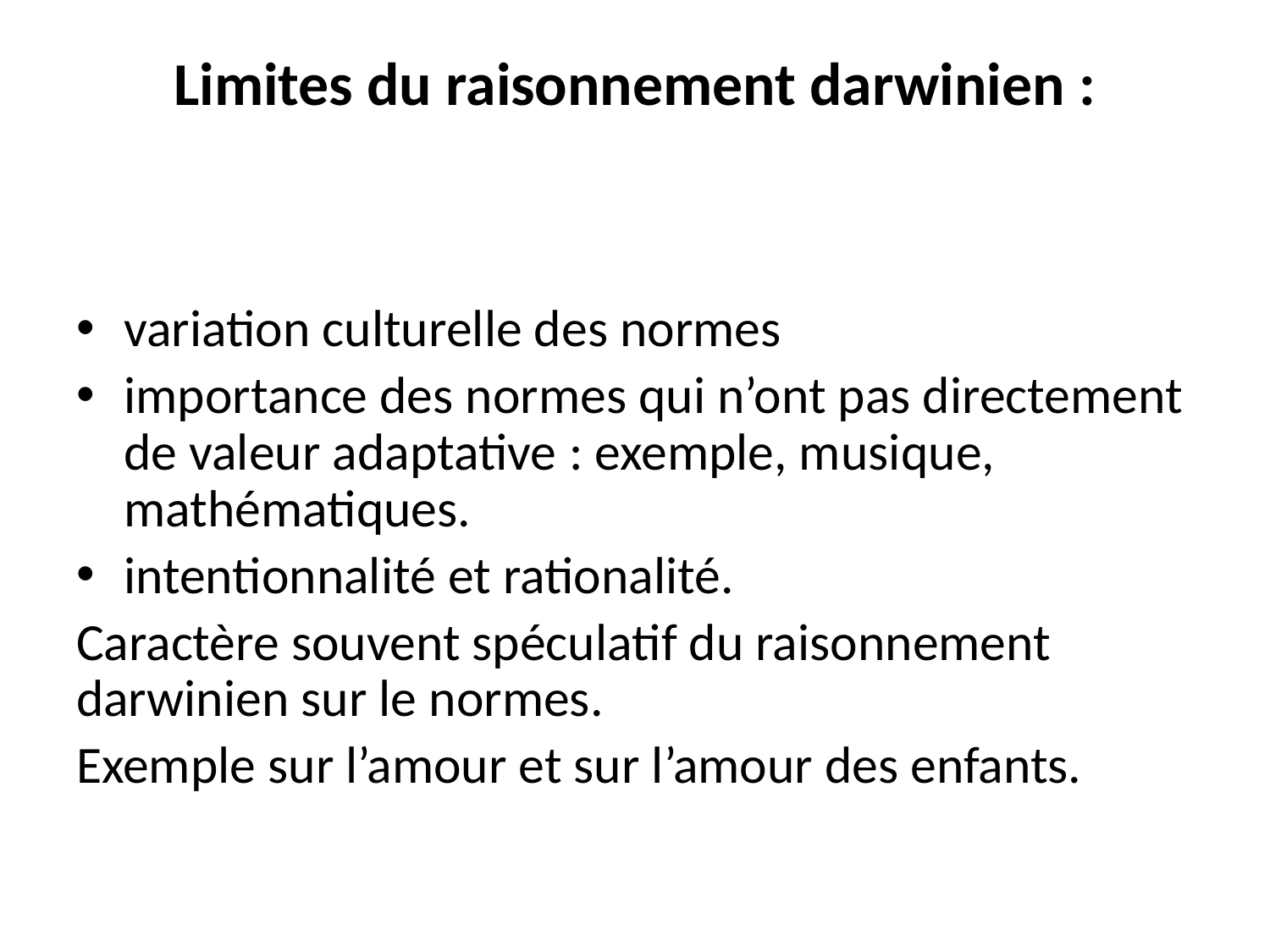

# Limites du raisonnement darwinien :

variation culturelle des normes
importance des normes qui n’ont pas directement de valeur adaptative : exemple, musique, mathématiques.
intentionnalité et rationalité.
Caractère souvent spéculatif du raisonnement darwinien sur le normes.
Exemple sur l’amour et sur l’amour des enfants.